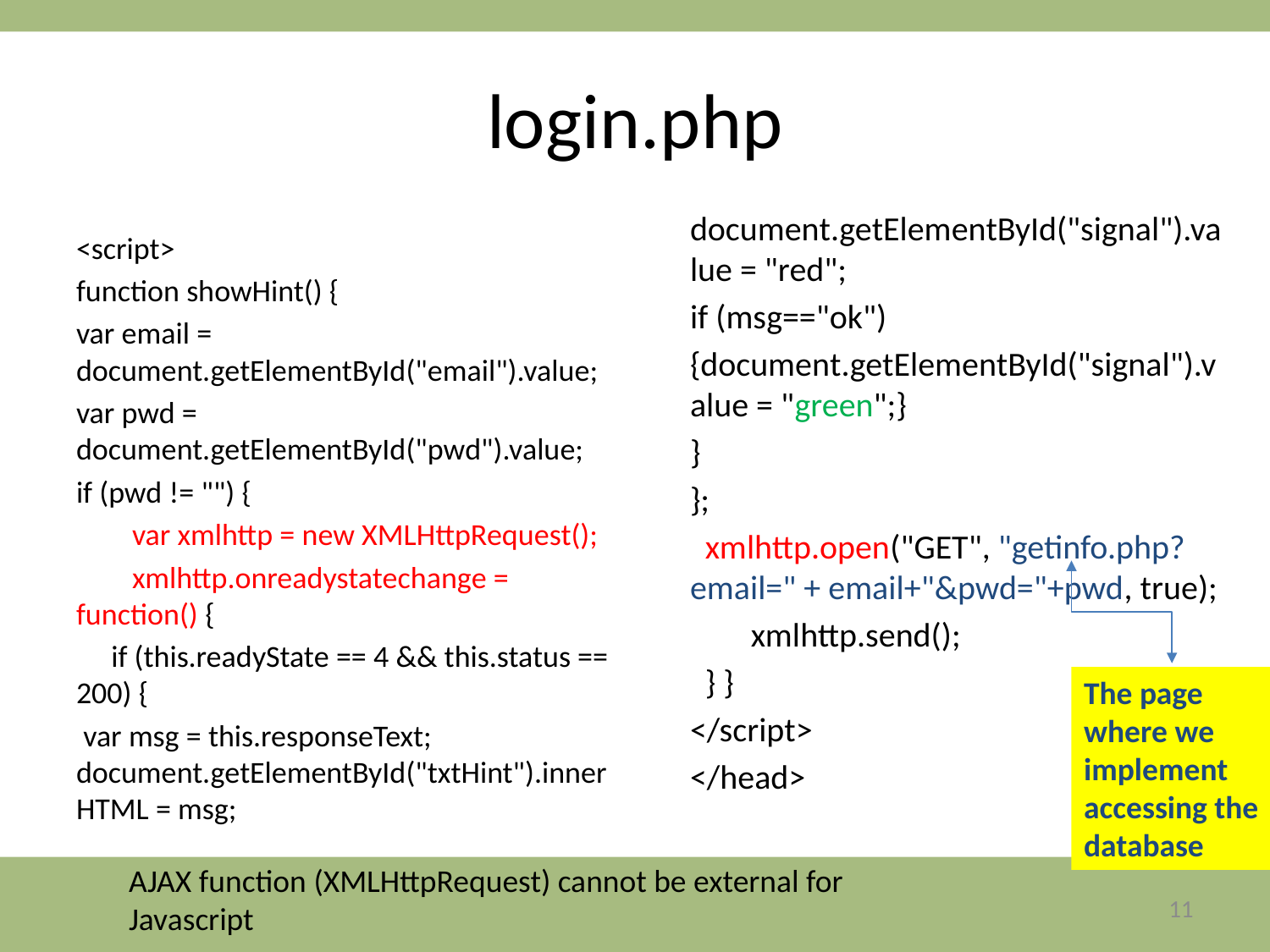

# login.php
document.getElementById("signal").value = "red";
if (msg=="ok")
{document.getElementById("signal").value = "green";}
}
};
  xmlhttp.open("GET", "getinfo.php?email=" + email+"&pwd="+pwd, true);
        xmlhttp.send();
  } }
</script>
</head>
<script>
function showHint() {
var email = document.getElementById("email").value;
var pwd = document.getElementById("pwd").value;
if (pwd != "") {
        var xmlhttp = new XMLHttpRequest();
        xmlhttp.onreadystatechange = function() {
     if (this.readyState == 4 && this.status == 200) {
 var msg = this.responseText;         document.getElementById("txtHint").innerHTML = msg;

The page where we implement accessing the database
AJAX function (XMLHttpRequest) cannot be external for Javascript
11